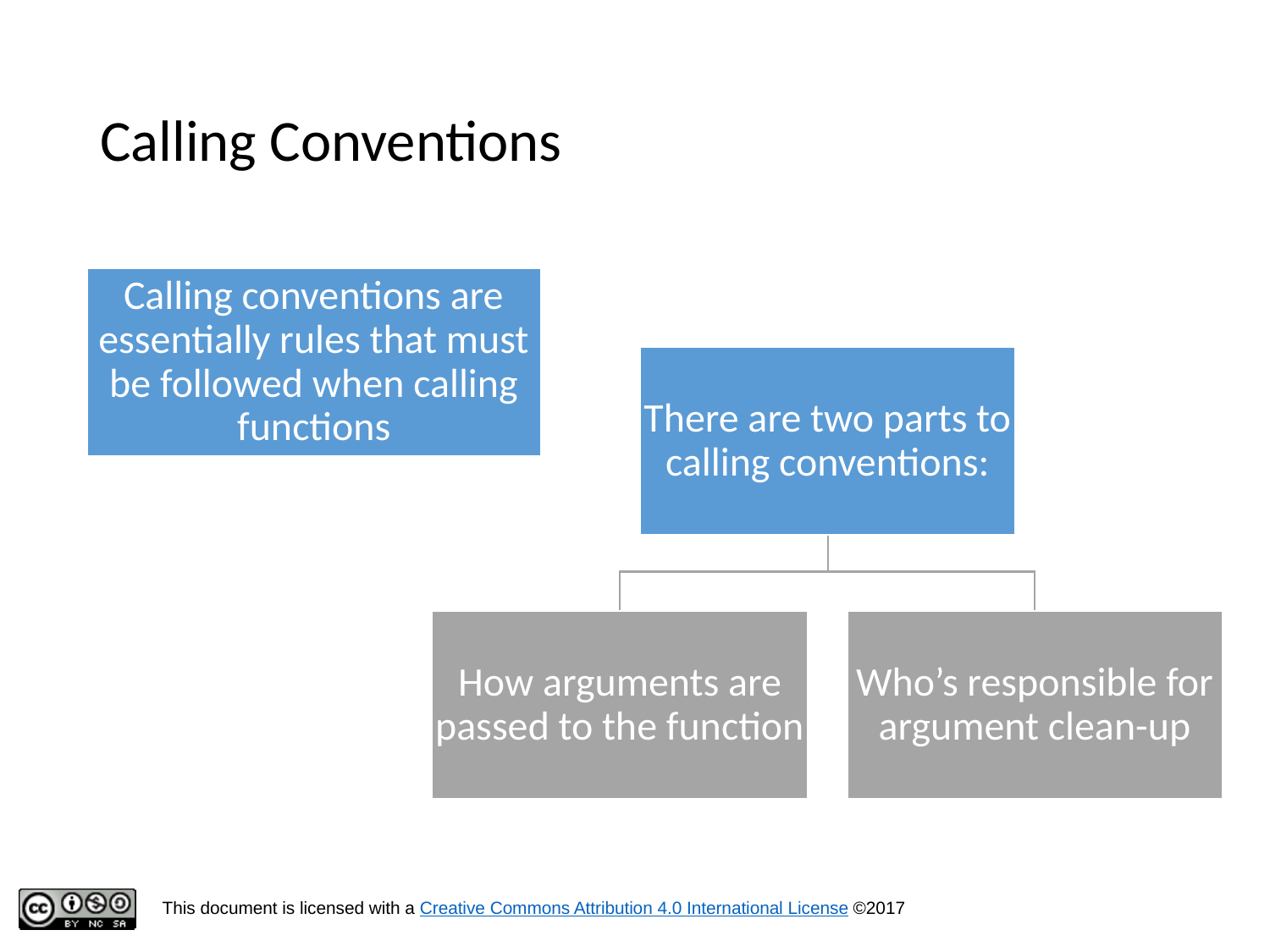

# Calling Conventions
Calling conventions are essentially rules that must be followed when calling functions
There are two parts to calling conventions:
How arguments are passed to the function
Who’s responsible for argument clean-up